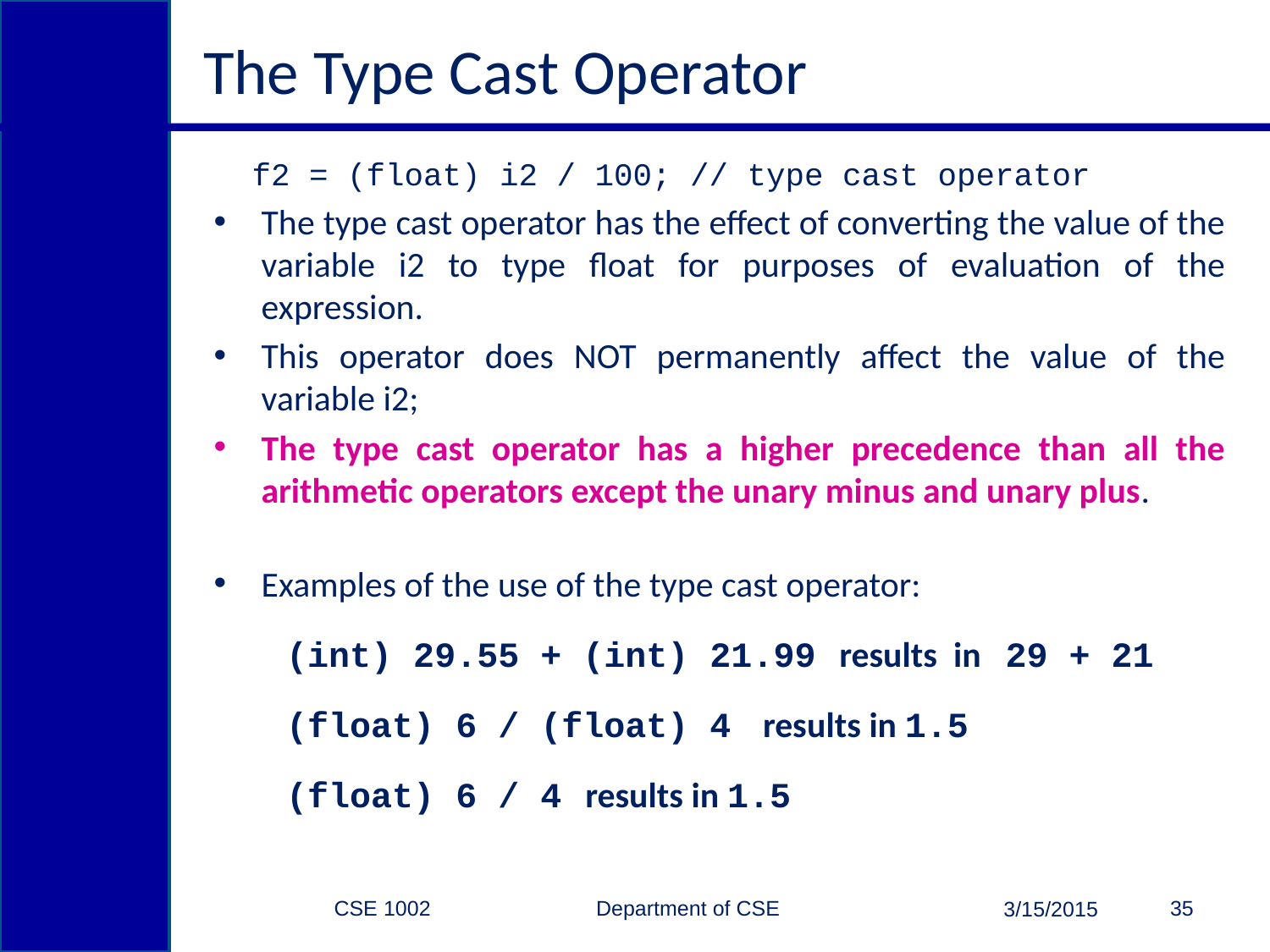

# The Type Cast Operator
  f2 = (float) i2 / 100; // type cast operator
The type cast operator has the effect of converting the value of the variable i2 to type float for purposes of evaluation of the expression.
This operator does NOT permanently affect the value of the variable i2;
The type cast operator has a higher precedence than all the arithmetic operators except the unary minus and unary plus.

Examples of the use of the type cast operator:
         (int) 29.55 + (int) 21.99   results  in   29 + 21
         (float) 6 / (float) 4    results in 1.5
         (float) 6 / 4   results in 1.5
CSE 1002                            Department of CSE
35
3/15/2015